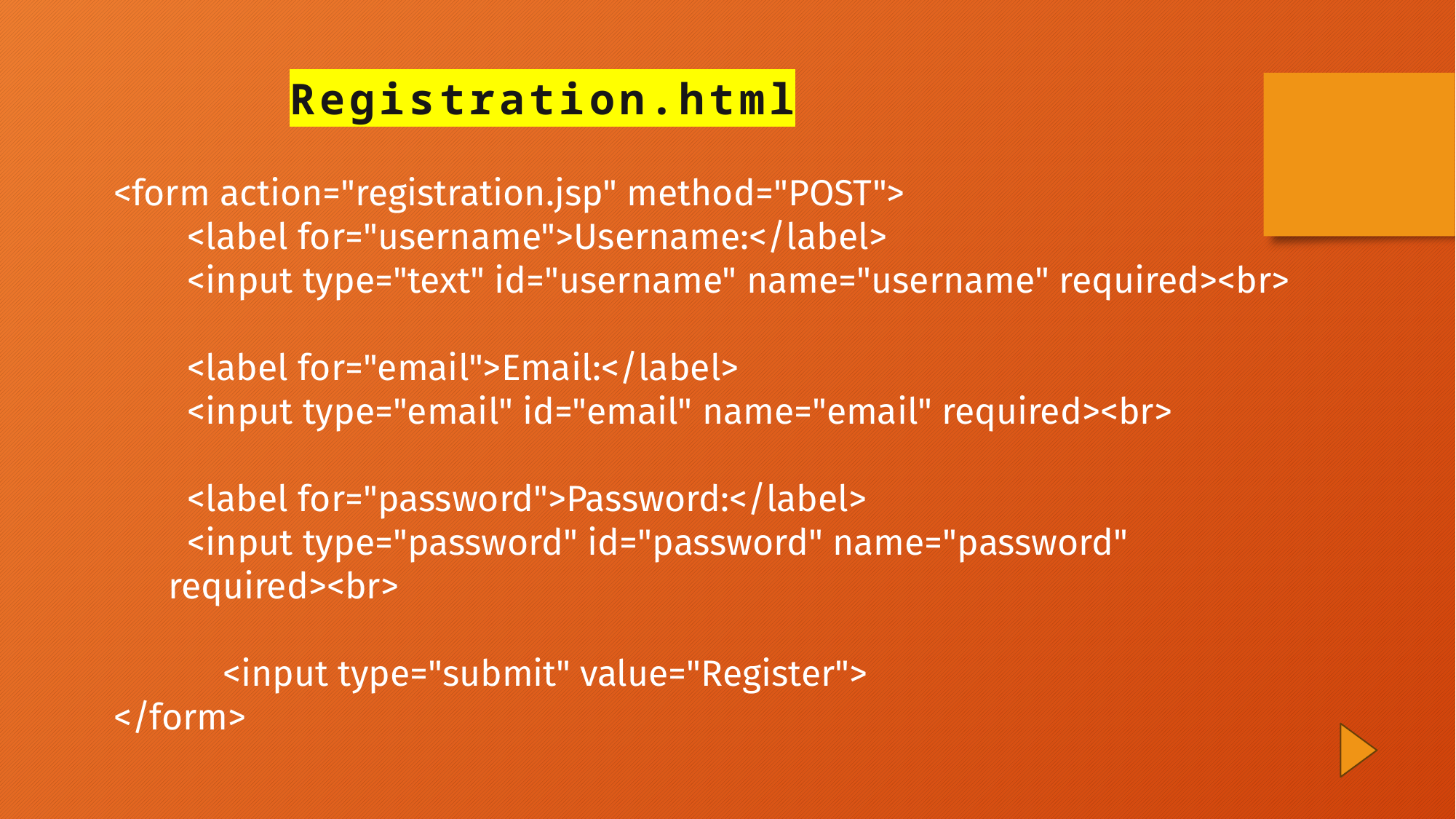

Registration.html
<form action="registration.jsp" method="POST">
  <label for="username">Username:</label>
  <input type="text" id="username" name="username" required><br>

  <label for="email">Email:</label>
  <input type="email" id="email" name="email" required><br>

  <label for="password">Password:</label>
  <input type="password" id="password" name="password" required><br>

  	<input type="submit" value="Register">
</form>